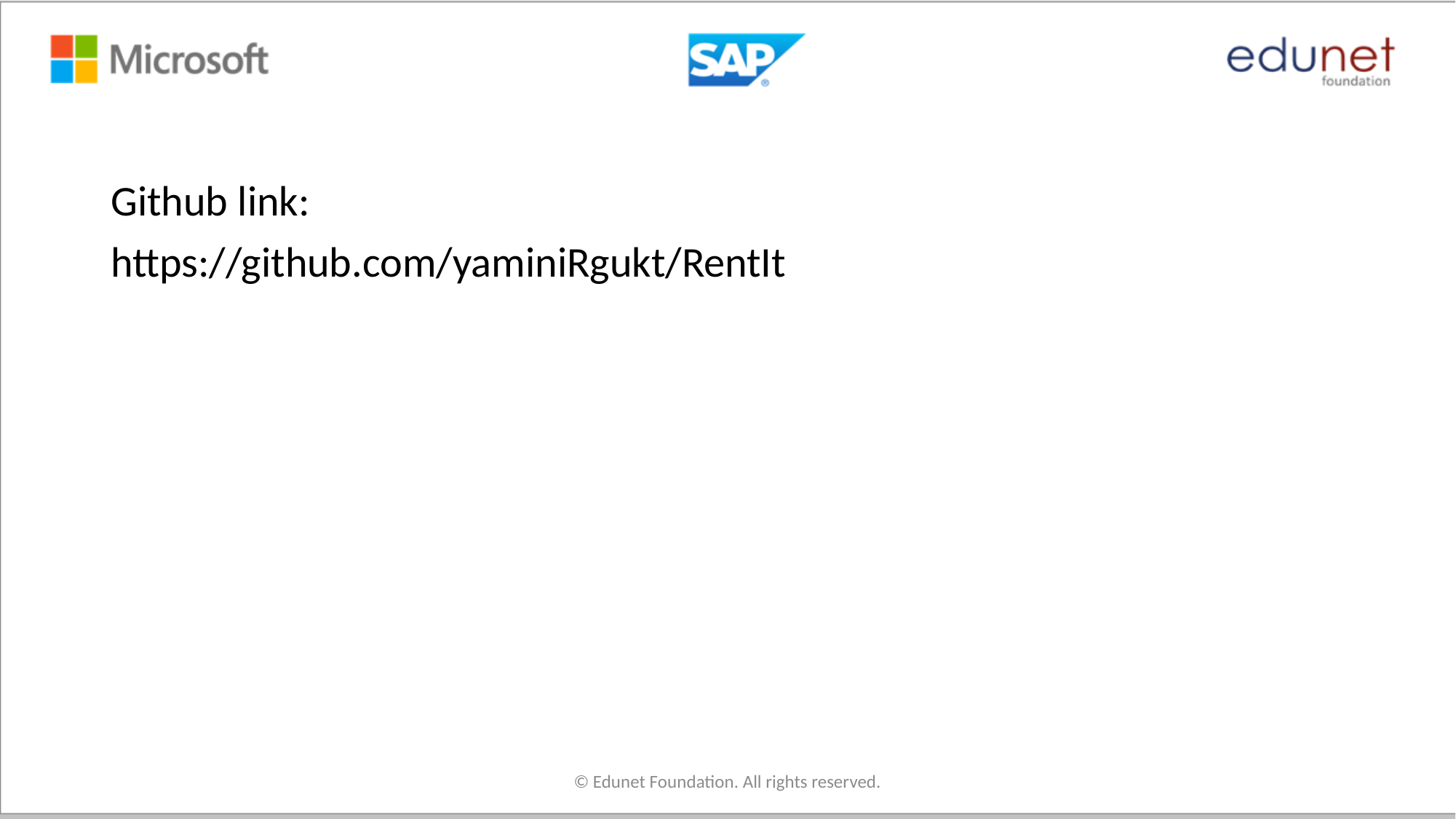

Github link:
https://github.com/yaminiRgukt/RentIt
© Edunet Foundation. All rights reserved.